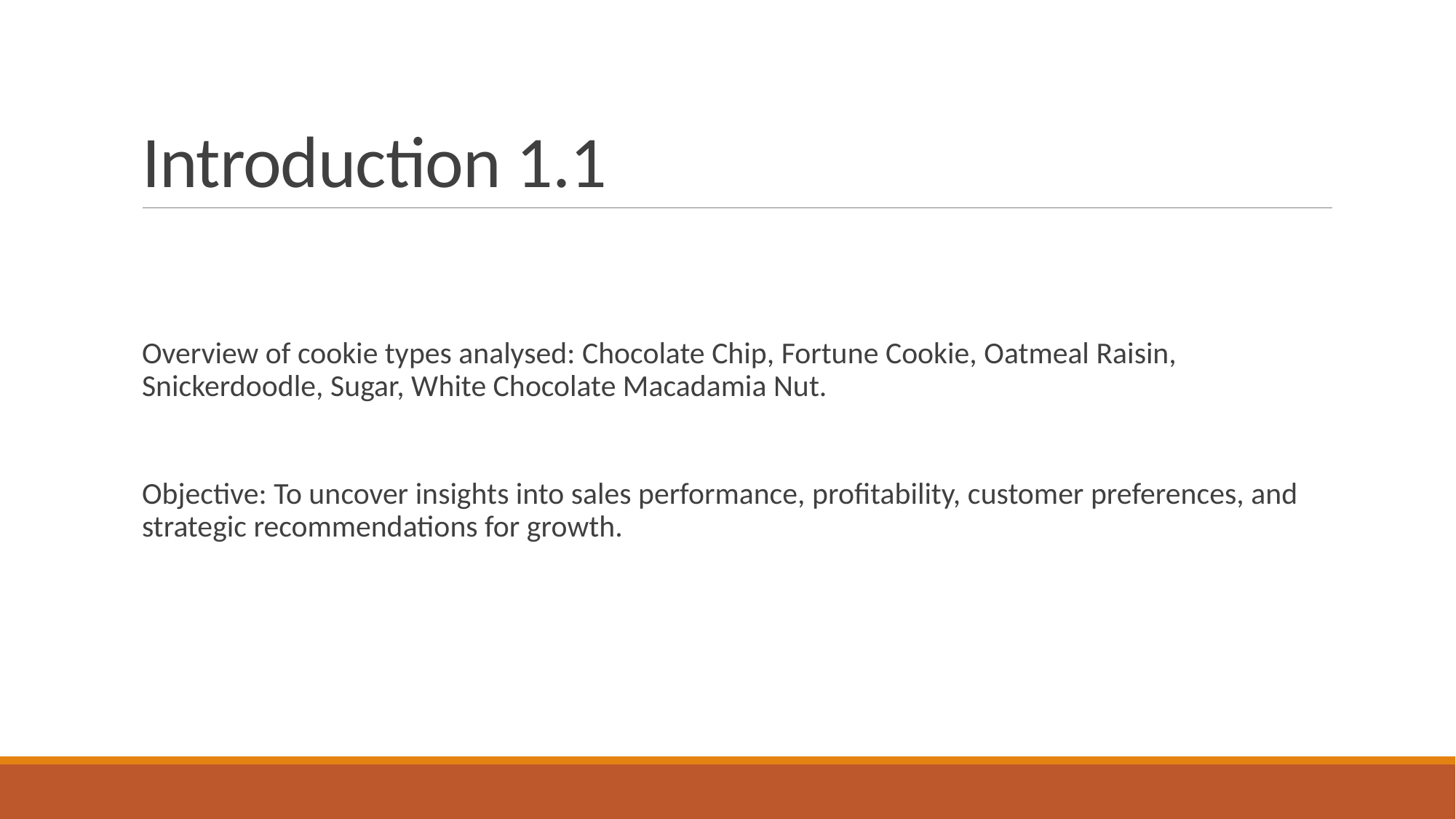

# Introduction 1.1

Overview of cookie types analysed: Chocolate Chip, Fortune Cookie, Oatmeal Raisin, Snickerdoodle, Sugar, White Chocolate Macadamia Nut.

Objective: To uncover insights into sales performance, profitability, customer preferences, and strategic recommendations for growth.